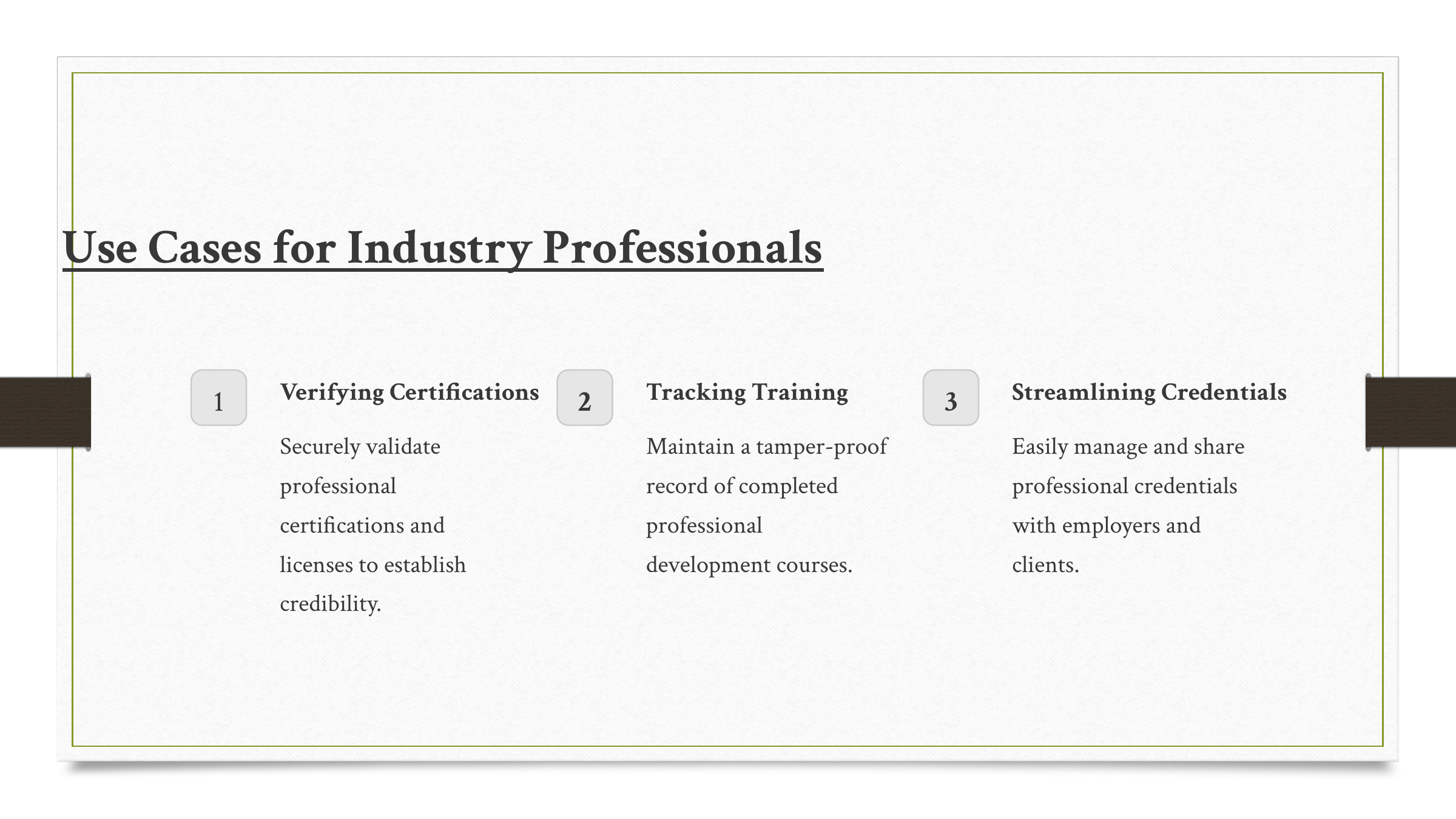

Use Cases for Industry Professionals

Verifying Certifications

Tracking Training

Streamlining Credentials
1
2
3
Securely validate professional certifications and licenses to establish credibility.
Maintain a tamper-proof record of completed professional development courses.
Easily manage and share professional credentials with employers and clients.